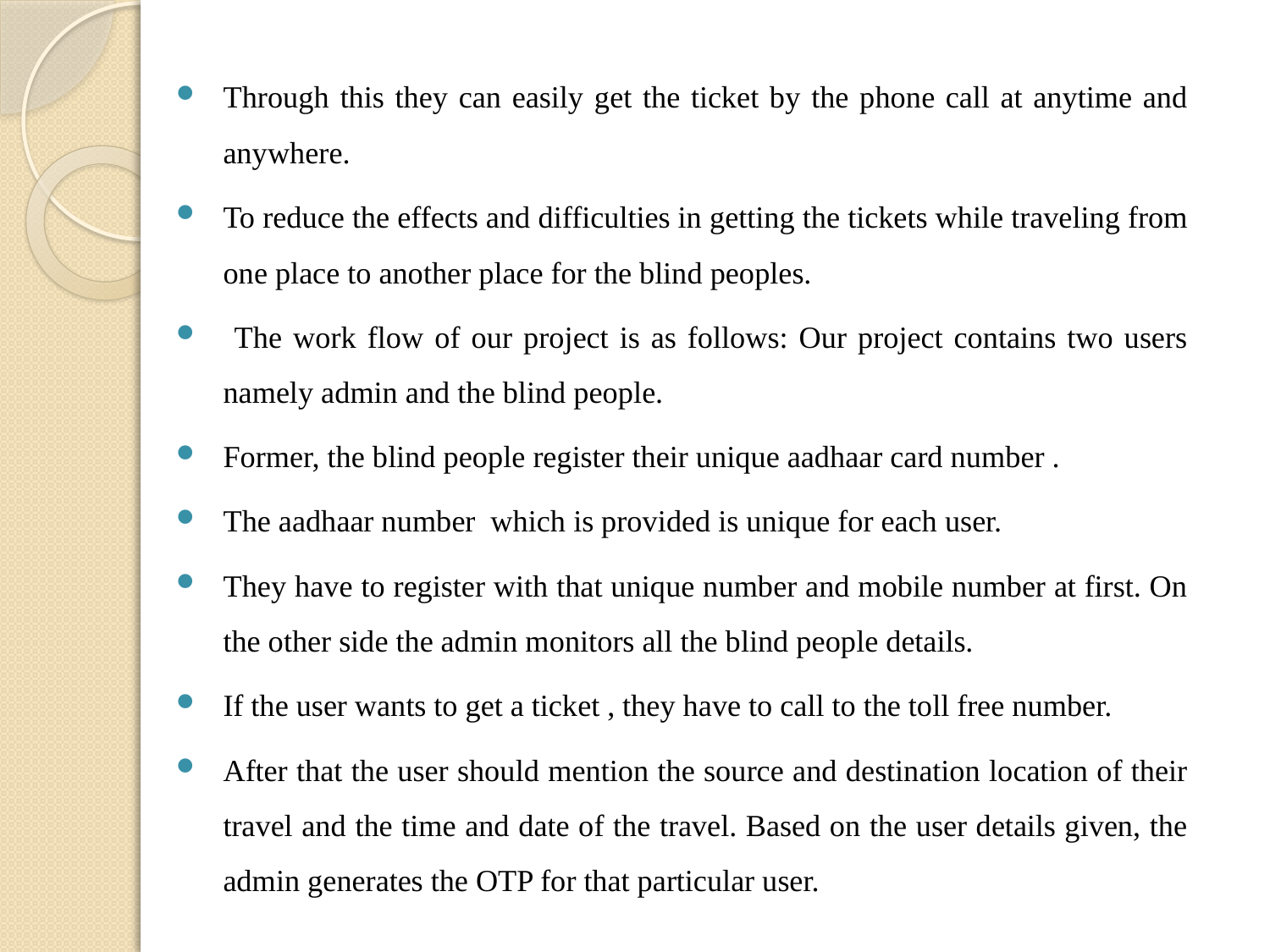

Through this they can easily get the ticket by the phone call at anytime and anywhere.
To reduce the effects and difficulties in getting the tickets while traveling from one place to another place for the blind peoples.
 The work flow of our project is as follows: Our project contains two users namely admin and the blind people.
Former, the blind people register their unique aadhaar card number .
The aadhaar number  which is provided is unique for each user.
They have to register with that unique number and mobile number at first. On the other side the admin monitors all the blind people details.
If the user wants to get a ticket , they have to call to the toll free number.
After that the user should mention the source and destination location of their travel and the time and date of the travel. Based on the user details given, the admin generates the OTP for that particular user.